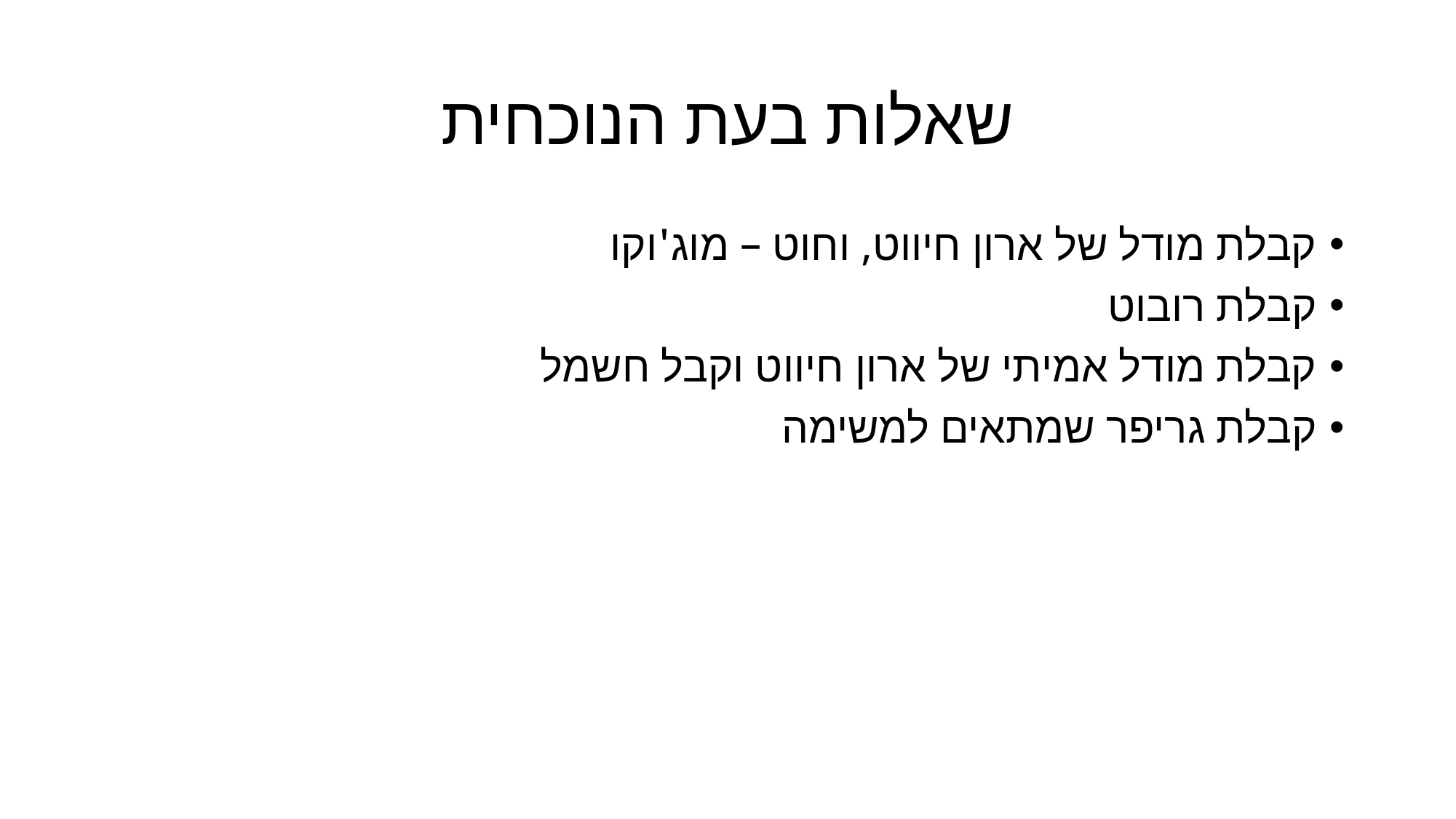

# שאלות בעת הנוכחית
קבלת מודל של ארון חיווט, וחוט – מוג'וקו
קבלת רובוט
קבלת מודל אמיתי של ארון חיווט וקבל חשמל
קבלת גריפר שמתאים למשימה